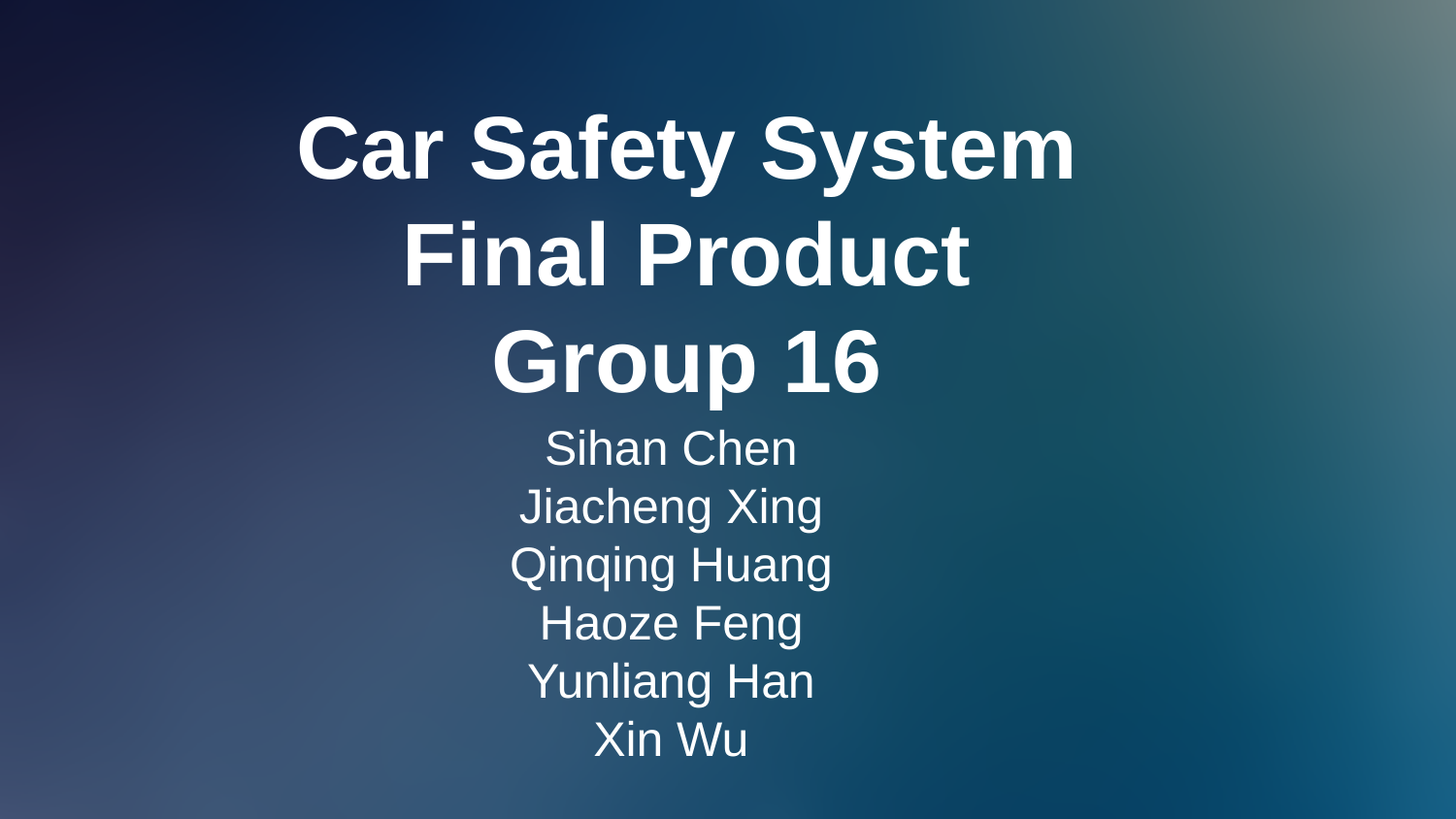

Car Safety System Final Product
Group 16
Sihan Chen
Jiacheng Xing
Qinqing Huang
Haoze Feng
Yunliang Han
Xin Wu